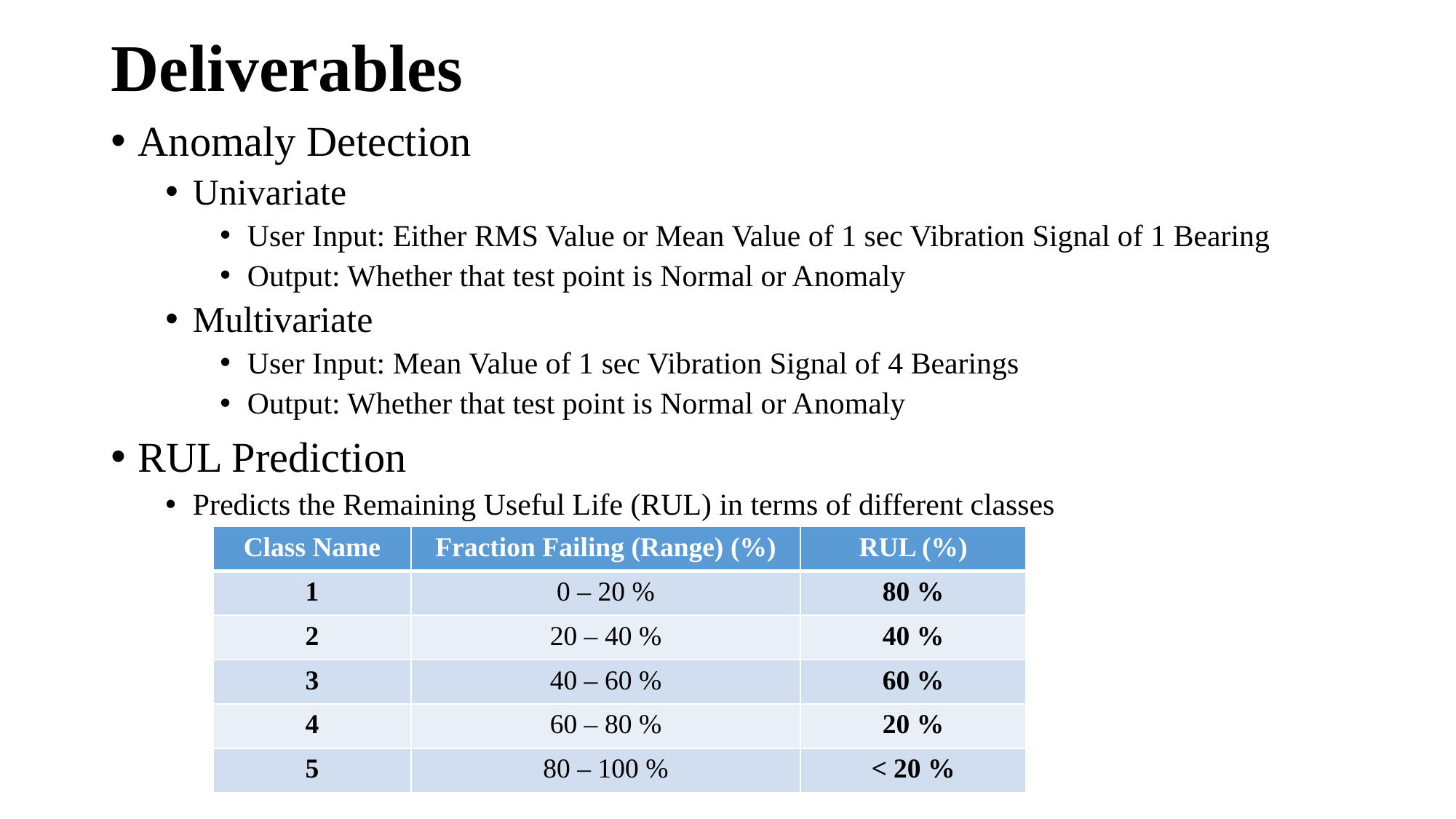

# Deliverables
Anomaly Detection
Univariate
User Input: Either RMS Value or Mean Value of 1 sec Vibration Signal of 1 Bearing
Output: Whether that test point is Normal or Anomaly
Multivariate
User Input: Mean Value of 1 sec Vibration Signal of 4 Bearings
Output: Whether that test point is Normal or Anomaly
RUL Prediction
Predicts the Remaining Useful Life (RUL) in terms of different classes
| Class Name | Fraction Failing (Range) (%) | RUL (%) |
| --- | --- | --- |
| 1 | 0 – 20 % | 80 % |
| 2 | 20 – 40 % | 40 % |
| 3 | 40 – 60 % | 60 % |
| 4 | 60 – 80 % | 20 % |
| 5 | 80 – 100 % | < 20 % |